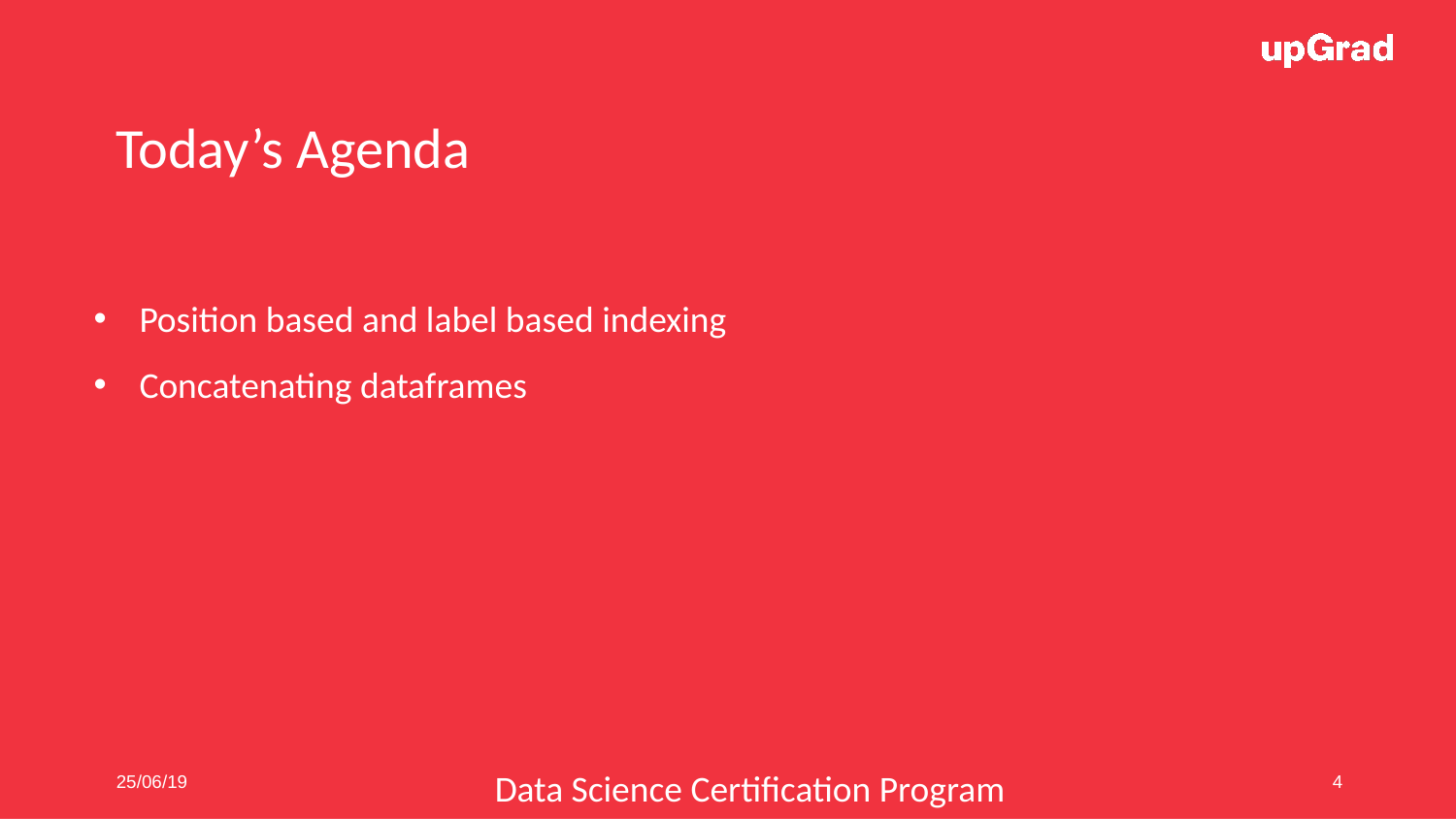

Today’s Agenda
Position based and label based indexing
Concatenating dataframes

Data Science Certification Program
25/06/19
4